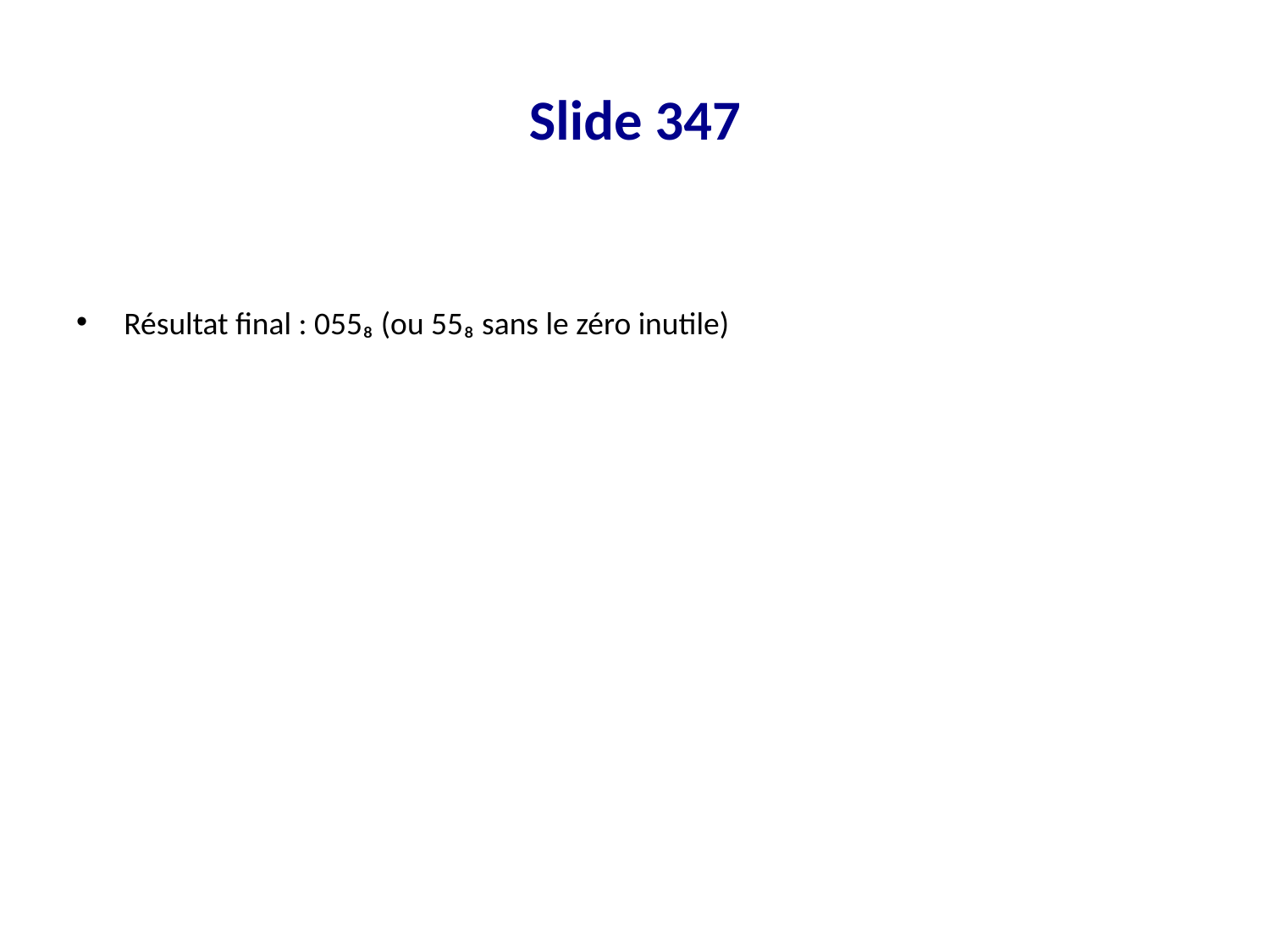

# Slide 347

Résultat final : 055₈ (ou 55₈ sans le zéro inutile)